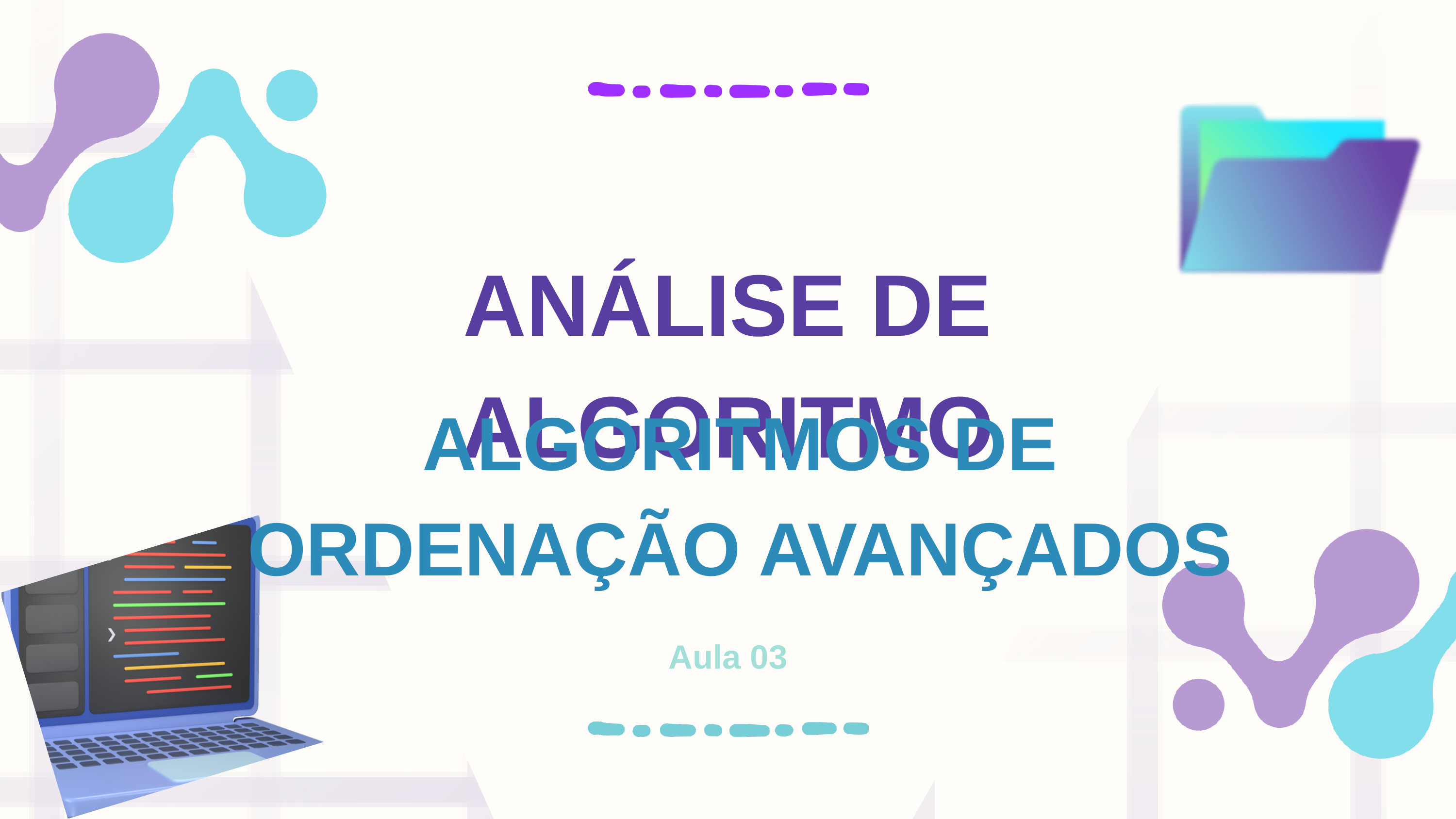

ANÁLISE DE ALGORITMO
ALGORITMOS DE ORDENAÇÃO AVANÇADOS

Aula 03